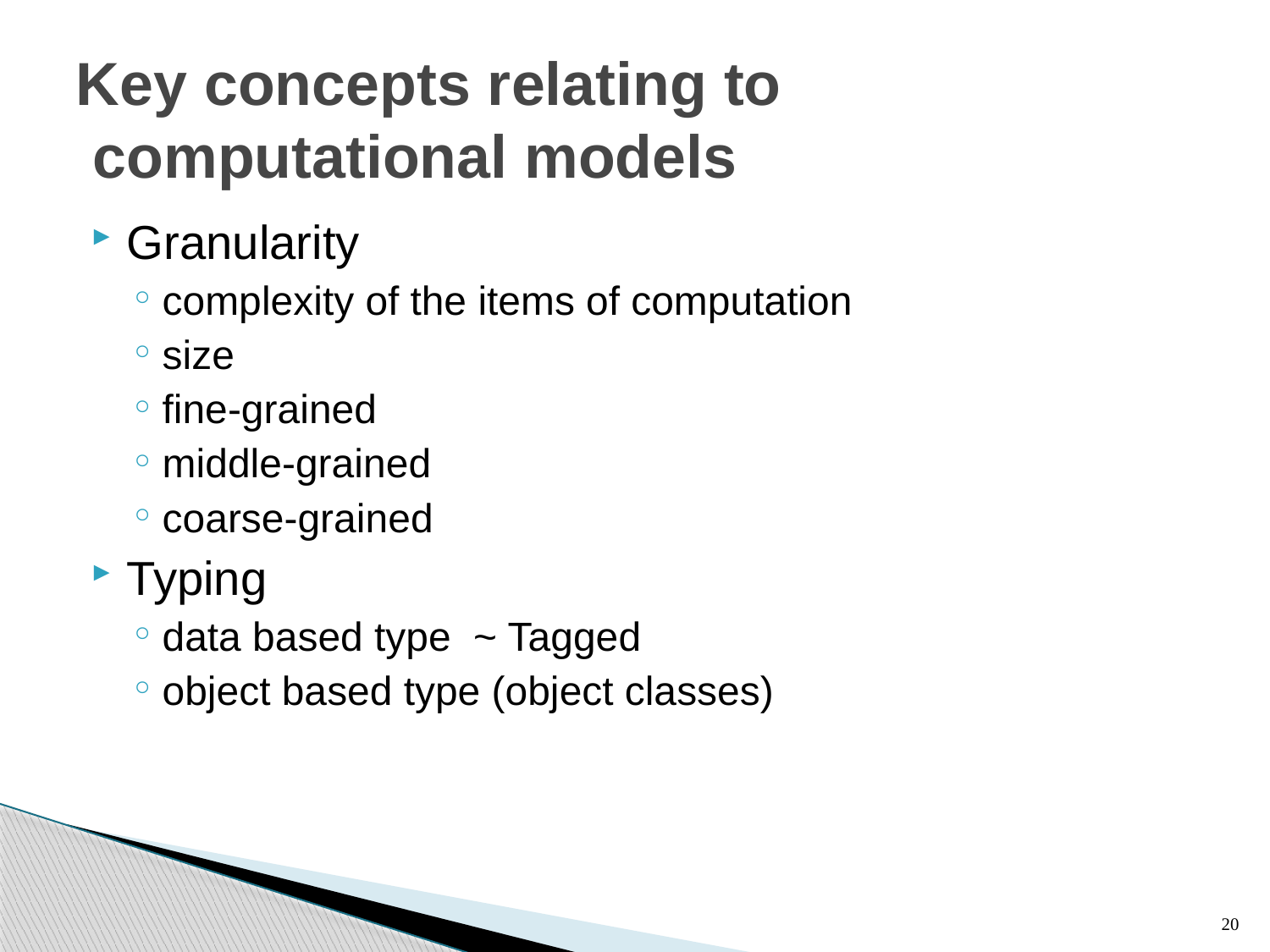

# Key concepts relating to computational models
Granularity
complexity of the items of computation
size
fine-grained
middle-grained
coarse-grained
Typing
data based type  ~ Tagged
object based type (object classes)
20